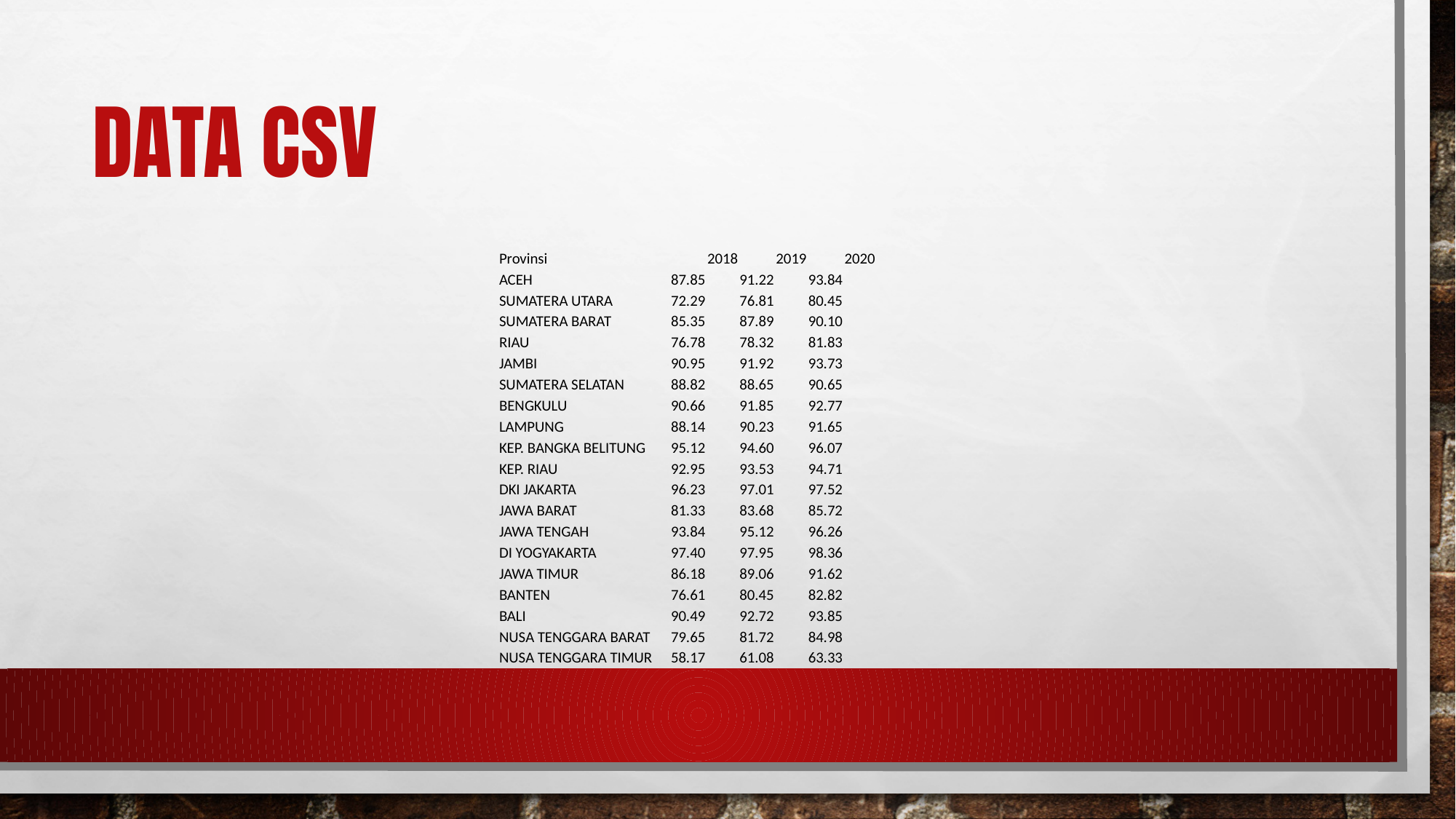

# Data csv
| Provinsi | 2018 | 2019 | 2020 |
| --- | --- | --- | --- |
| ACEH | 87.85 | 91.22 | 93.84 |
| SUMATERA UTARA | 72.29 | 76.81 | 80.45 |
| SUMATERA BARAT | 85.35 | 87.89 | 90.10 |
| RIAU | 76.78 | 78.32 | 81.83 |
| JAMBI | 90.95 | 91.92 | 93.73 |
| SUMATERA SELATAN | 88.82 | 88.65 | 90.65 |
| BENGKULU | 90.66 | 91.85 | 92.77 |
| LAMPUNG | 88.14 | 90.23 | 91.65 |
| KEP. BANGKA BELITUNG | 95.12 | 94.60 | 96.07 |
| KEP. RIAU | 92.95 | 93.53 | 94.71 |
| DKI JAKARTA | 96.23 | 97.01 | 97.52 |
| JAWA BARAT | 81.33 | 83.68 | 85.72 |
| JAWA TENGAH | 93.84 | 95.12 | 96.26 |
| DI YOGYAKARTA | 97.40 | 97.95 | 98.36 |
| JAWA TIMUR | 86.18 | 89.06 | 91.62 |
| BANTEN | 76.61 | 80.45 | 82.82 |
| BALI | 90.49 | 92.72 | 93.85 |
| NUSA TENGGARA BARAT | 79.65 | 81.72 | 84.98 |
| NUSA TENGGARA TIMUR | 58.17 | 61.08 | 63.33 |